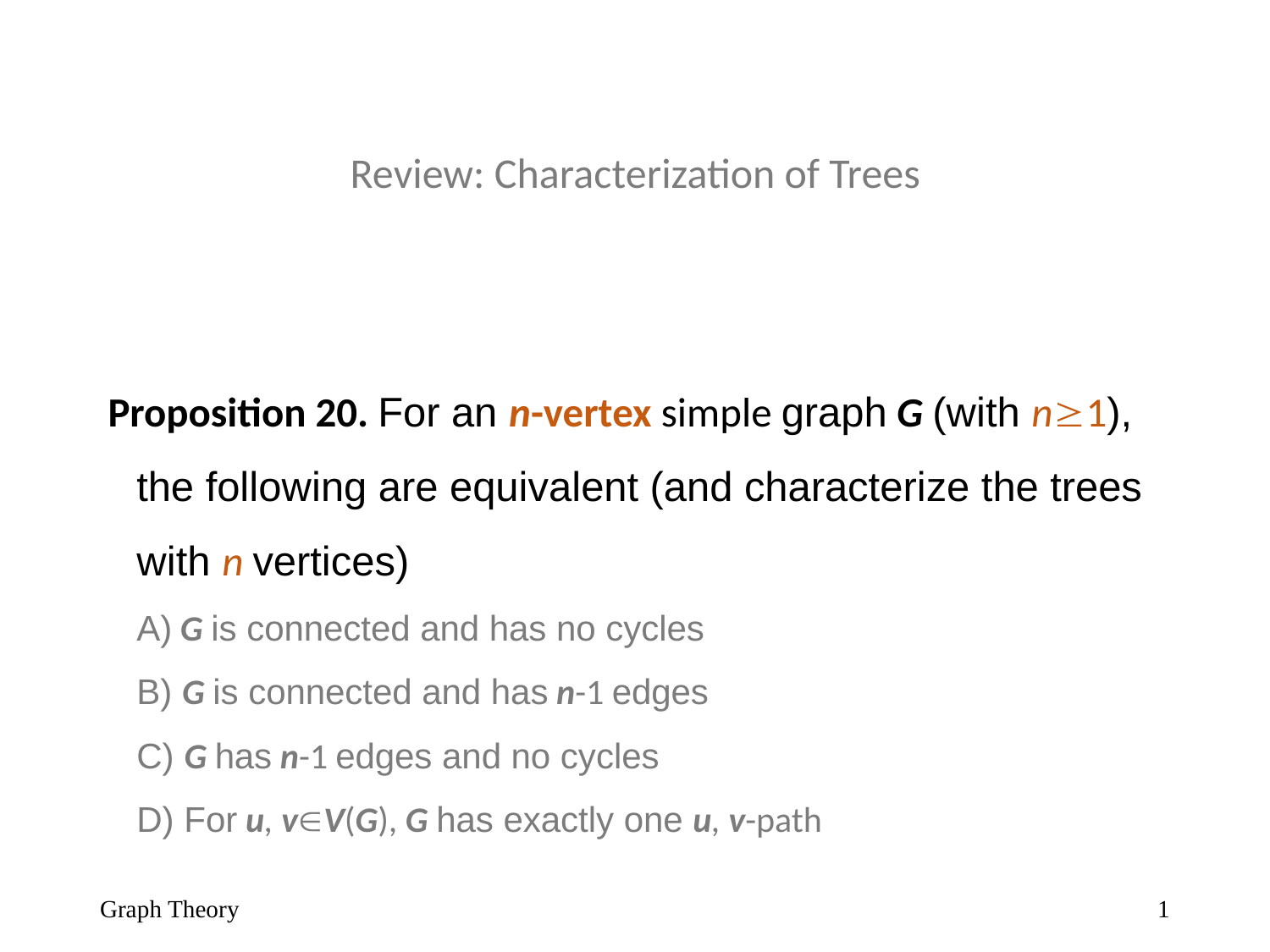

# Review: Characterization of Trees
Proposition 20. For an n-vertex simple graph G (with n≥1), the following are equivalent (and characterize the trees with n vertices)
A) G is connected and has no cycles
B) G is connected and has n-1 edges
C) G has n-1 edges and no cycles
D) For u, v∈V(G), G has exactly one u, v-path
Graph Theory
1